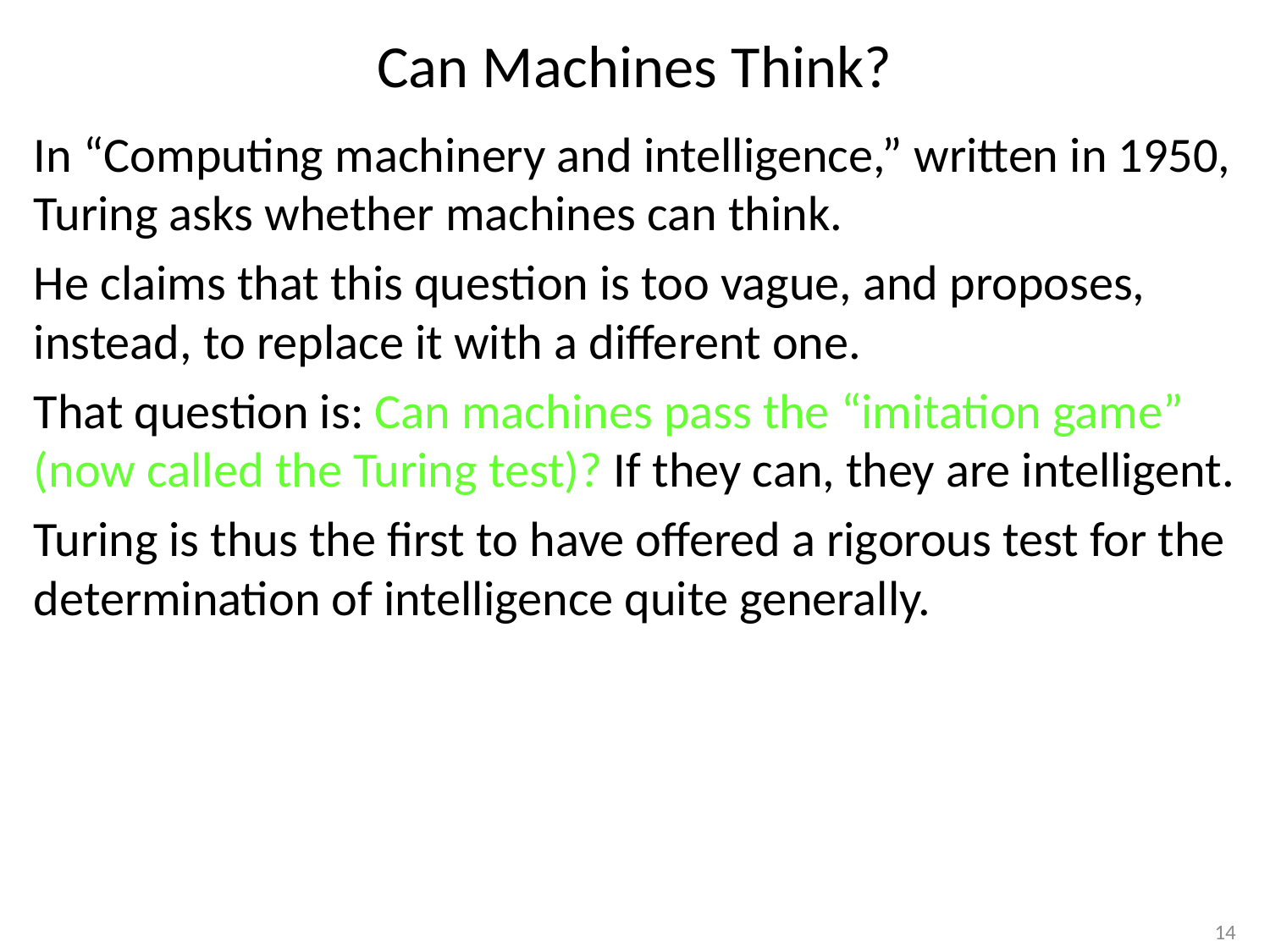

# Can Machines Think?
In “Computing machinery and intelligence,” written in 1950, Turing asks whether machines can think.
He claims that this question is too vague, and proposes, instead, to replace it with a different one.
That question is: Can machines pass the “imitation game” (now called the Turing test)? If they can, they are intelligent.
Turing is thus the first to have offered a rigorous test for the determination of intelligence quite generally.
14